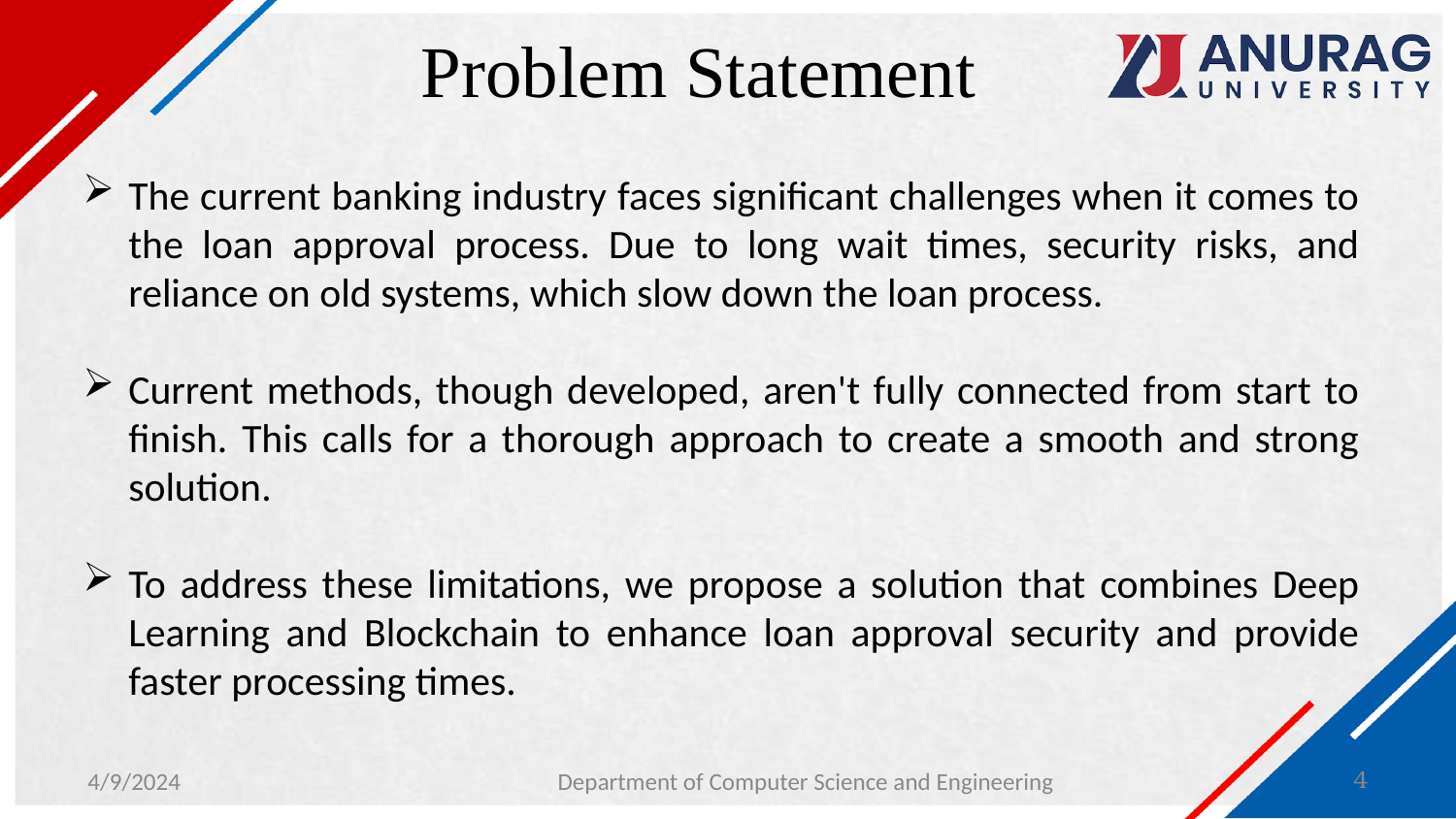

# Problem Statement

The current banking industry faces significant challenges when it comes to the loan approval process. Due to long wait times, security risks, and reliance on old systems, which slow down the loan process.

Current methods, though developed, aren't fully connected from start to finish. This calls for a thorough approach to create a smooth and strong solution.

To address these limitations, we propose a solution that combines Deep Learning and Blockchain to enhance loan approval security and provide faster processing times.

4/9/2024
Department of Computer Science and Engineering
4